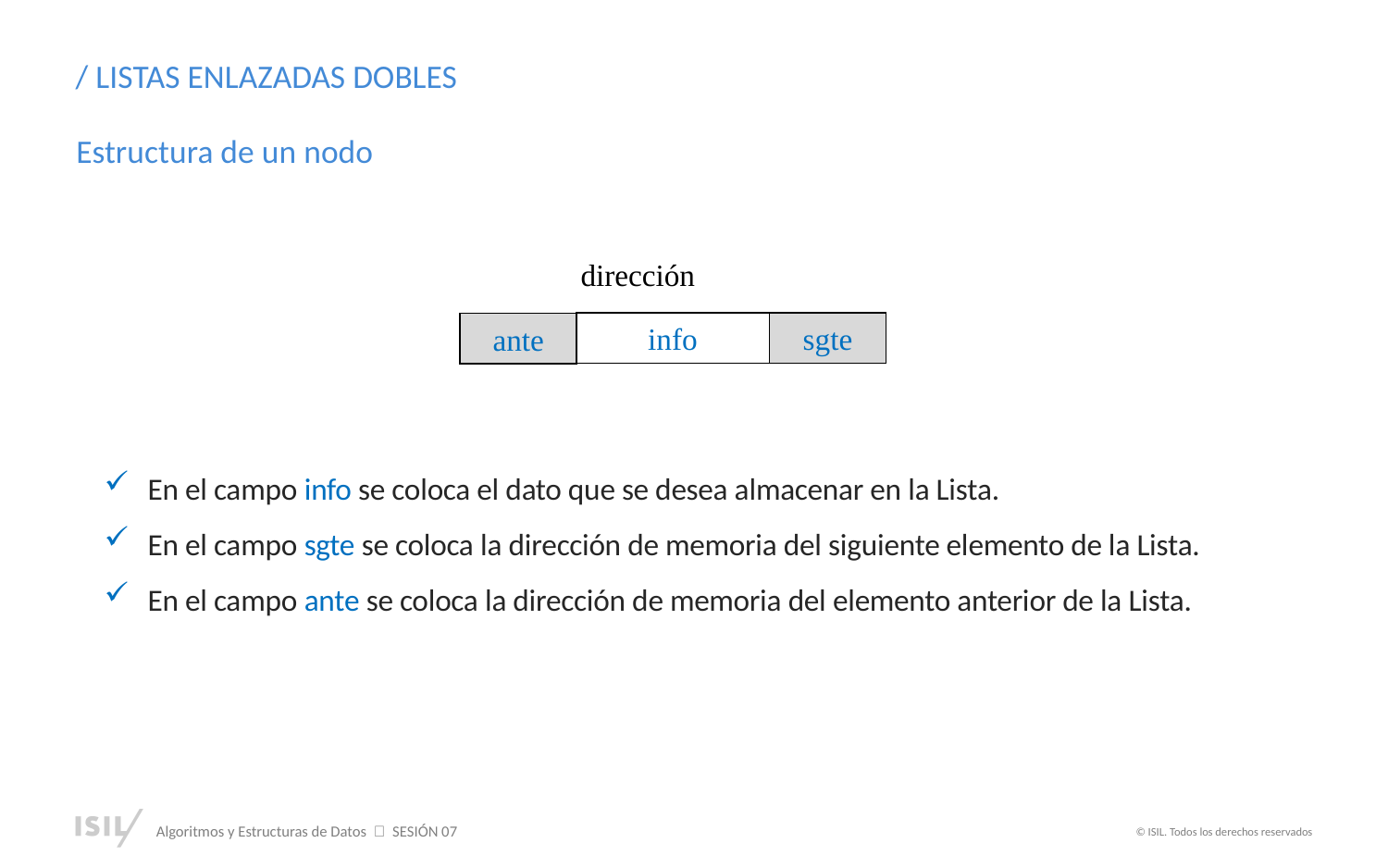

/ LISTAS ENLAZADAS DOBLES
Estructura de un nodo
dirección
info
sgte
ante
En el campo info se coloca el dato que se desea almacenar en la Lista.
En el campo sgte se coloca la dirección de memoria del siguiente elemento de la Lista.
En el campo ante se coloca la dirección de memoria del elemento anterior de la Lista.